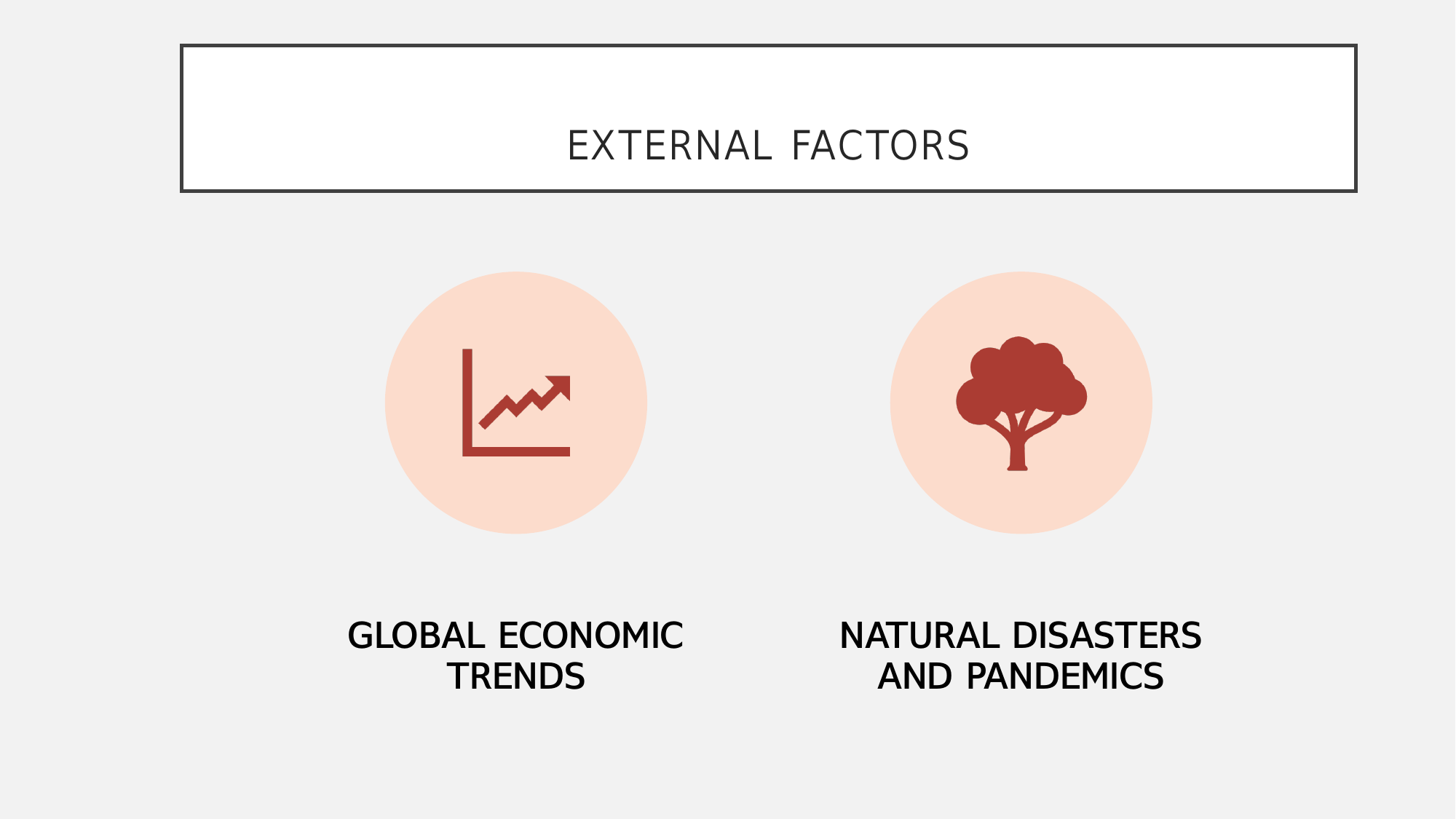

# External Factors
Global Economic Trends
Natural Disasters and Pandemics